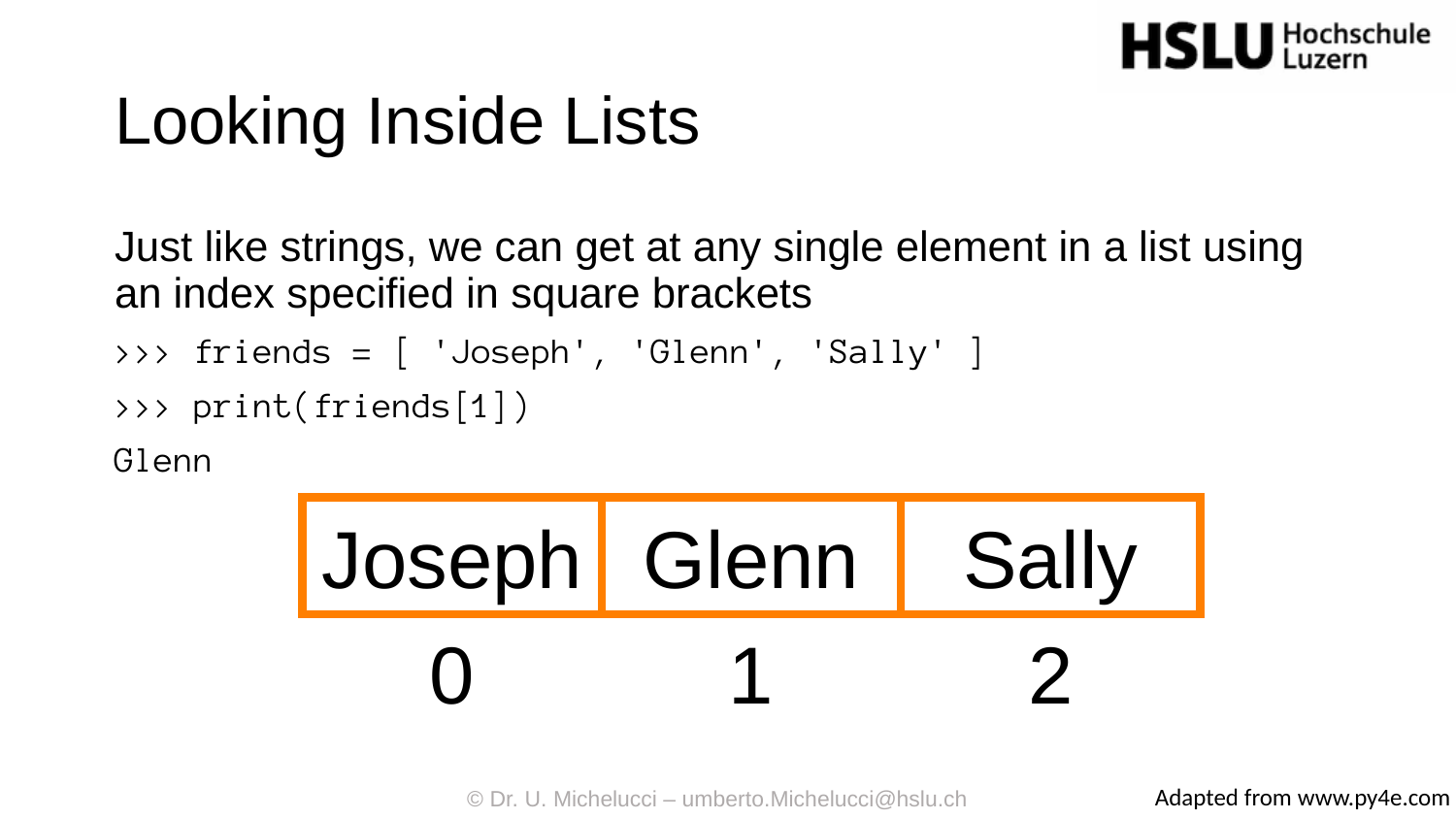

# Looking Inside Lists
Just like strings, we can get at any single element in a list using an index specified in square brackets
>>> friends = [ 'Joseph', 'Glenn', 'Sally' ]
>>> print(friends[1])
Glenn
Joseph
Glenn
Sally
0
1
2
Adapted from www.py4e.com
© Dr. U. Michelucci – umberto.Michelucci@hslu.ch